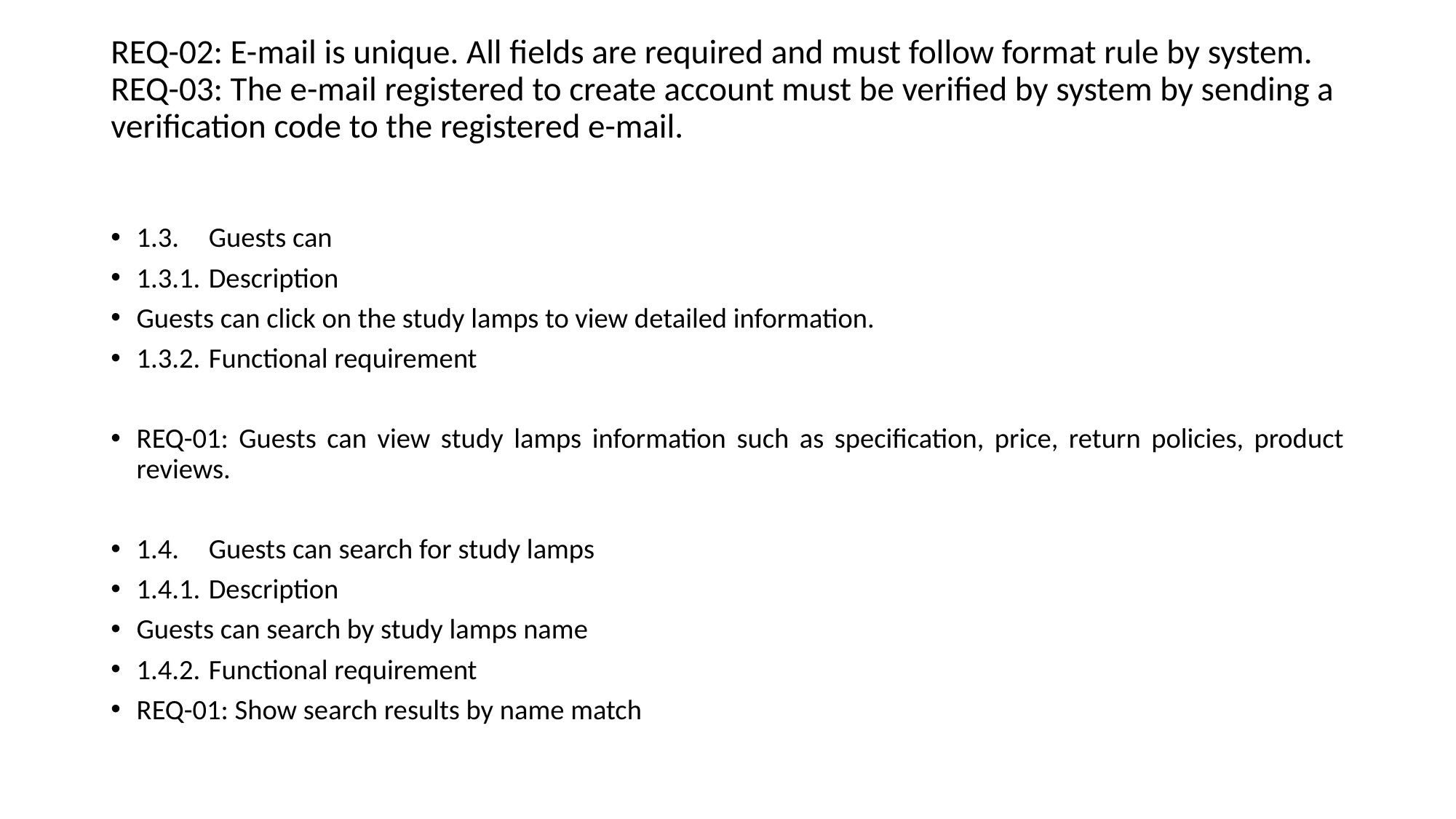

# REQ-02: E-mail is unique. All fields are required and must follow format rule by system. REQ-03: The e-mail registered to create account must be verified by system by sending a verification code to the registered e-mail.
1.3.	Guests can
1.3.1.	Description
Guests can click on the study lamps to view detailed information.
1.3.2.	Functional requirement

REQ-01: Guests can view study lamps information such as specification, price, return policies, product reviews.

1.4.	Guests can search for study lamps
1.4.1.	Description
Guests can search by study lamps name
1.4.2.	Functional requirement
REQ-01: Show search results by name match